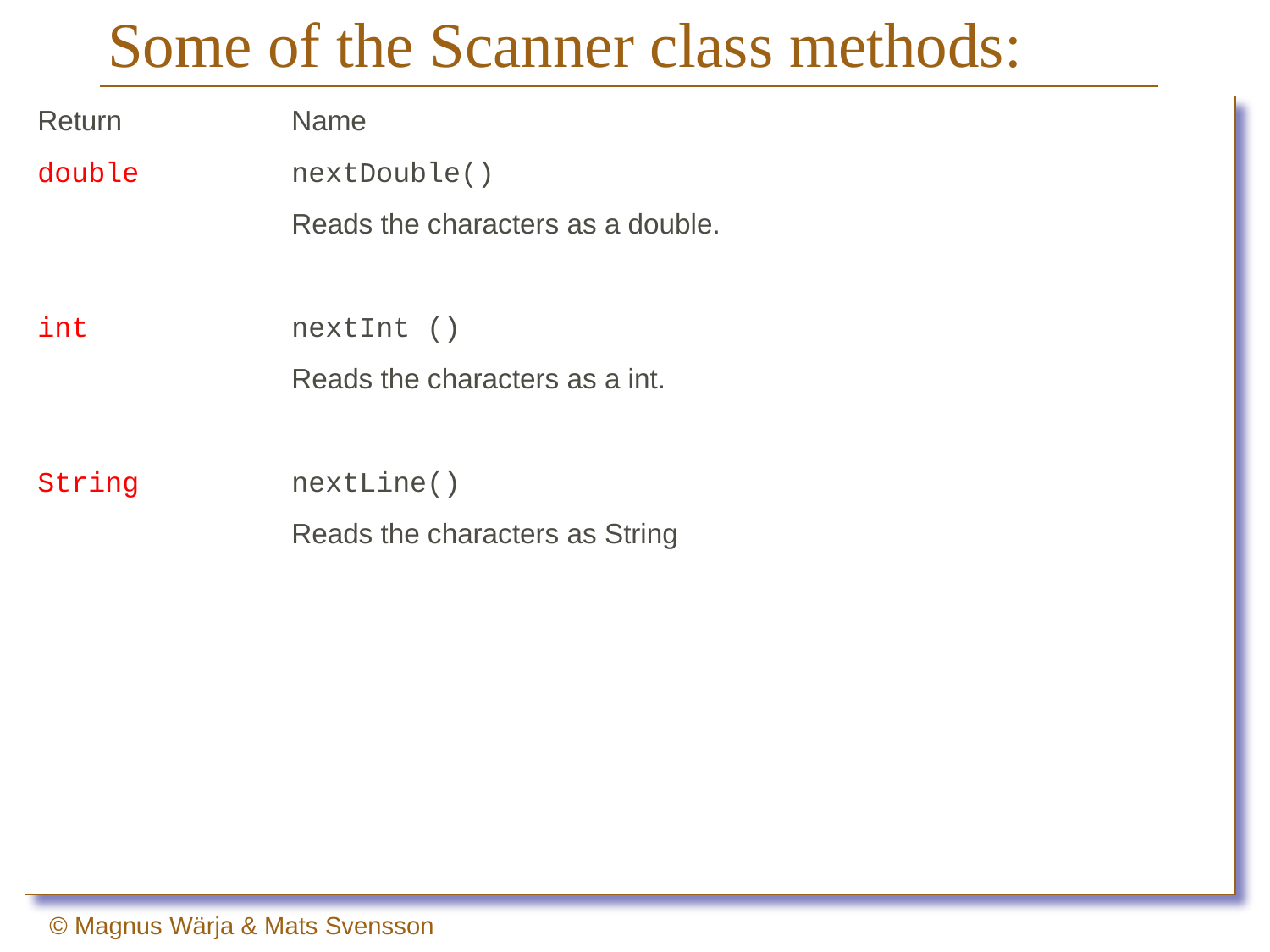

# Some of the Scanner class methods:
Return		Name
double 		nextDouble()
          		Reads the characters as a double.

int 		nextInt ()
          		Reads the characters as a int.

String 		nextLine()
          		Reads the characters as String